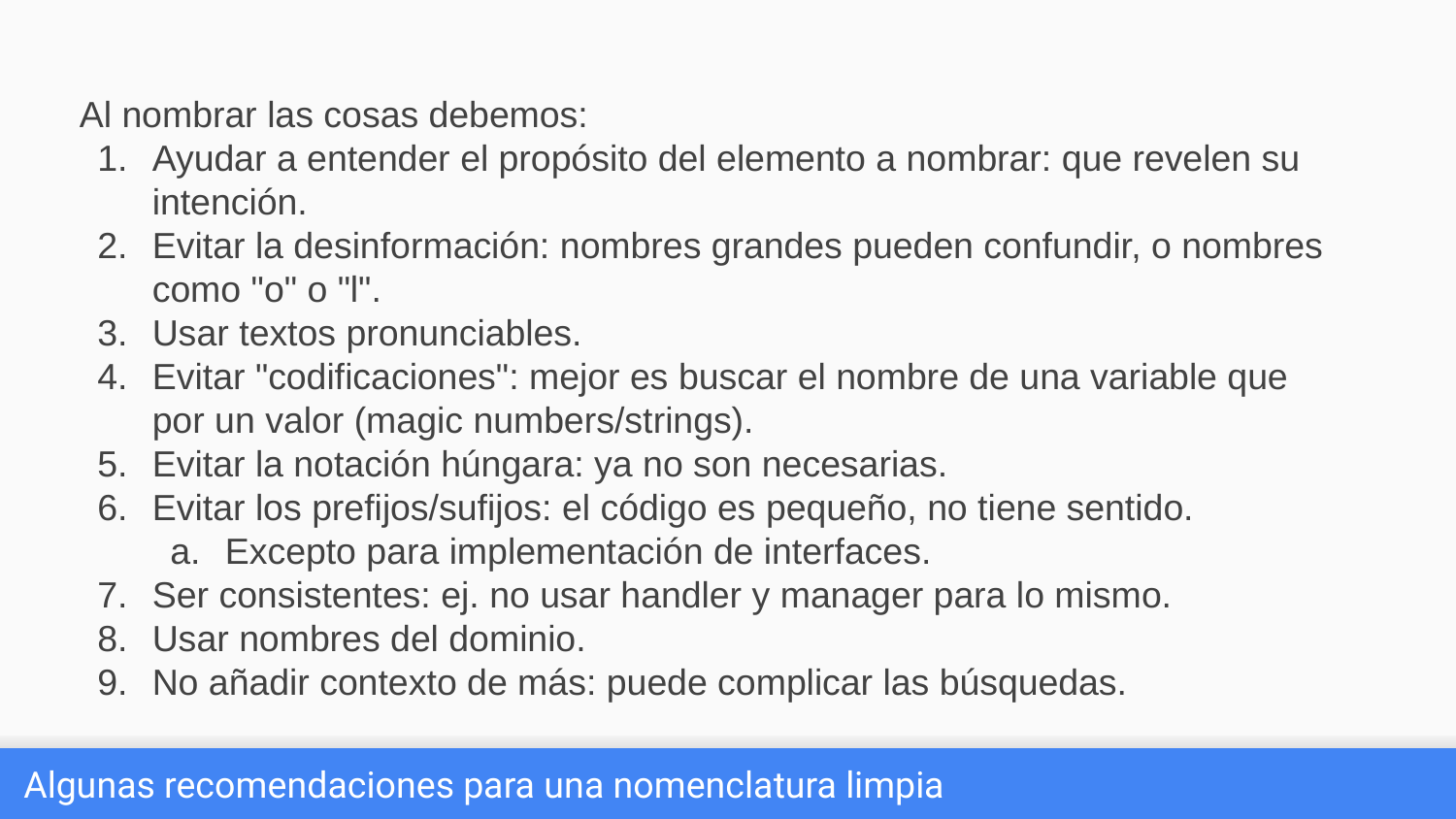

Al nombrar las cosas debemos:
Ayudar a entender el propósito del elemento a nombrar: que revelen su intención.
Evitar la desinformación: nombres grandes pueden confundir, o nombres como "o" o "l".
Usar textos pronunciables.
Evitar "codificaciones": mejor es buscar el nombre de una variable que por un valor (magic numbers/strings).
Evitar la notación húngara: ya no son necesarias.
Evitar los prefijos/sufijos: el código es pequeño, no tiene sentido.
Excepto para implementación de interfaces.
Ser consistentes: ej. no usar handler y manager para lo mismo.
Usar nombres del dominio.
No añadir contexto de más: puede complicar las búsquedas.
Algunas recomendaciones para una nomenclatura limpia